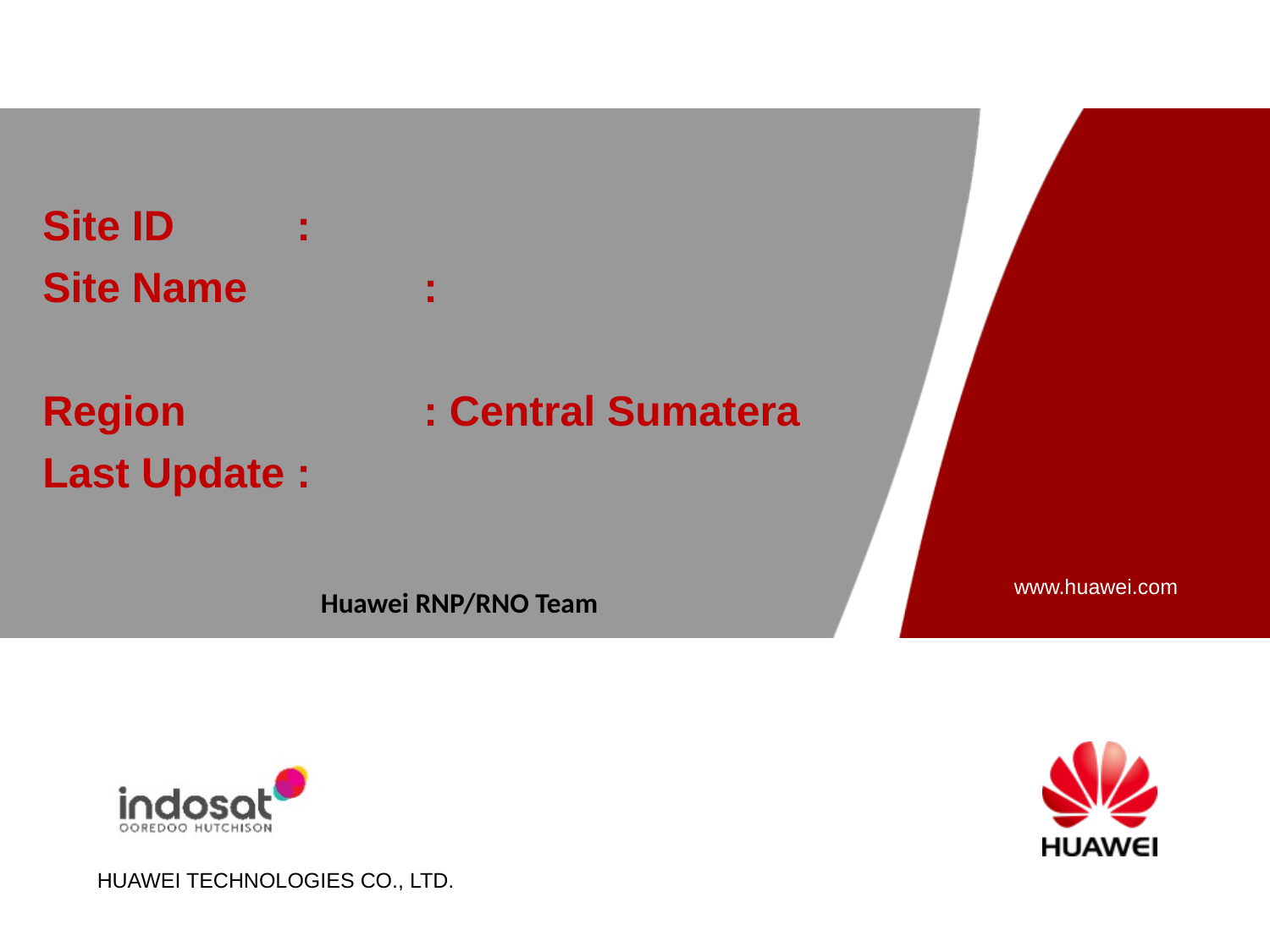

Site ID        	:
Site Name 		:

Region 		: Central Sumatera
Last Update	:
Huawei RNP/RNO Team
HUAWEI TECHNOLOGIES CO., LTD.